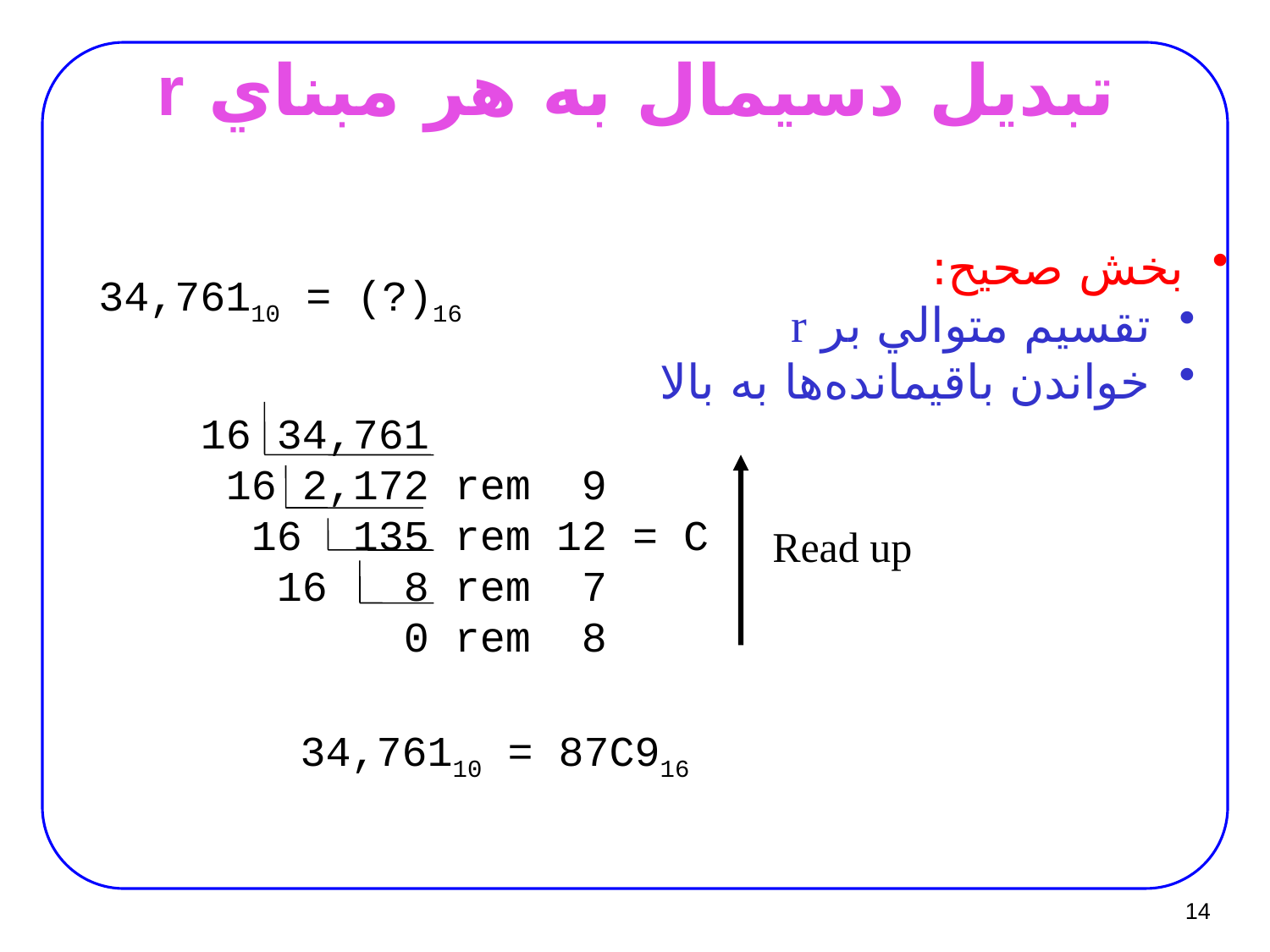

# تبديل دسيمال به هر مبناي r
 بخش صحيح:
 تقسيم متوالي بر r
 خواندن باقيمانده‌ها به بالا
34,76110 = (?)16
16 34,761
 16 2,172	rem  9
  16  135 rem 12 = C
   16   8 rem  7
        0 rem  8

Read up

34,76110 = 87C916
14